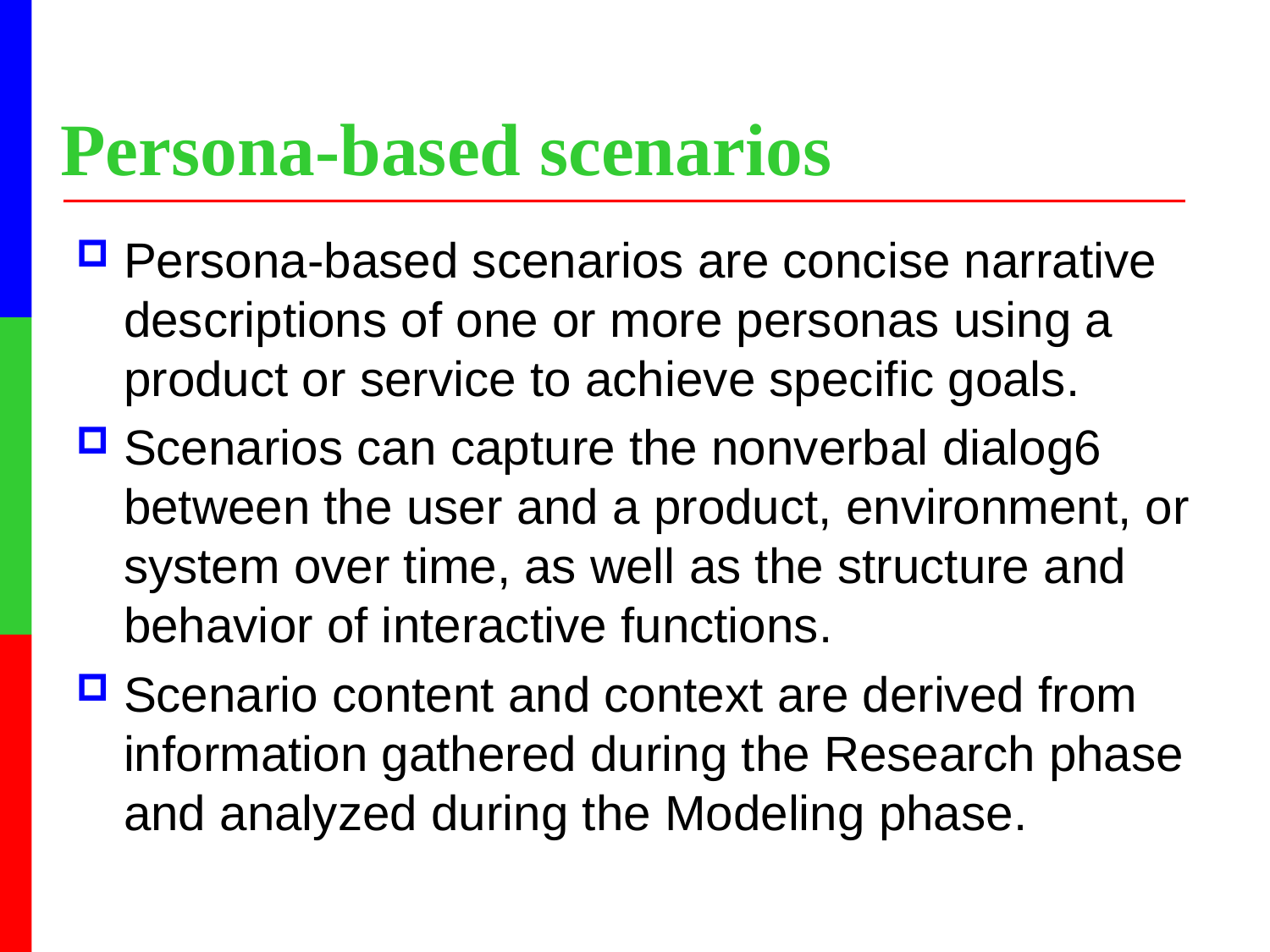

Persona-based scenarios
Persona-based scenarios are concise narrative descriptions of one or more personas using a product or service to achieve specific goals.
Scenarios can capture the nonverbal dialog6 between the user and a product, environment, or system over time, as well as the structure and behavior of interactive functions.
Scenario content and context are derived from information gathered during the Research phase and analyzed during the Modeling phase.